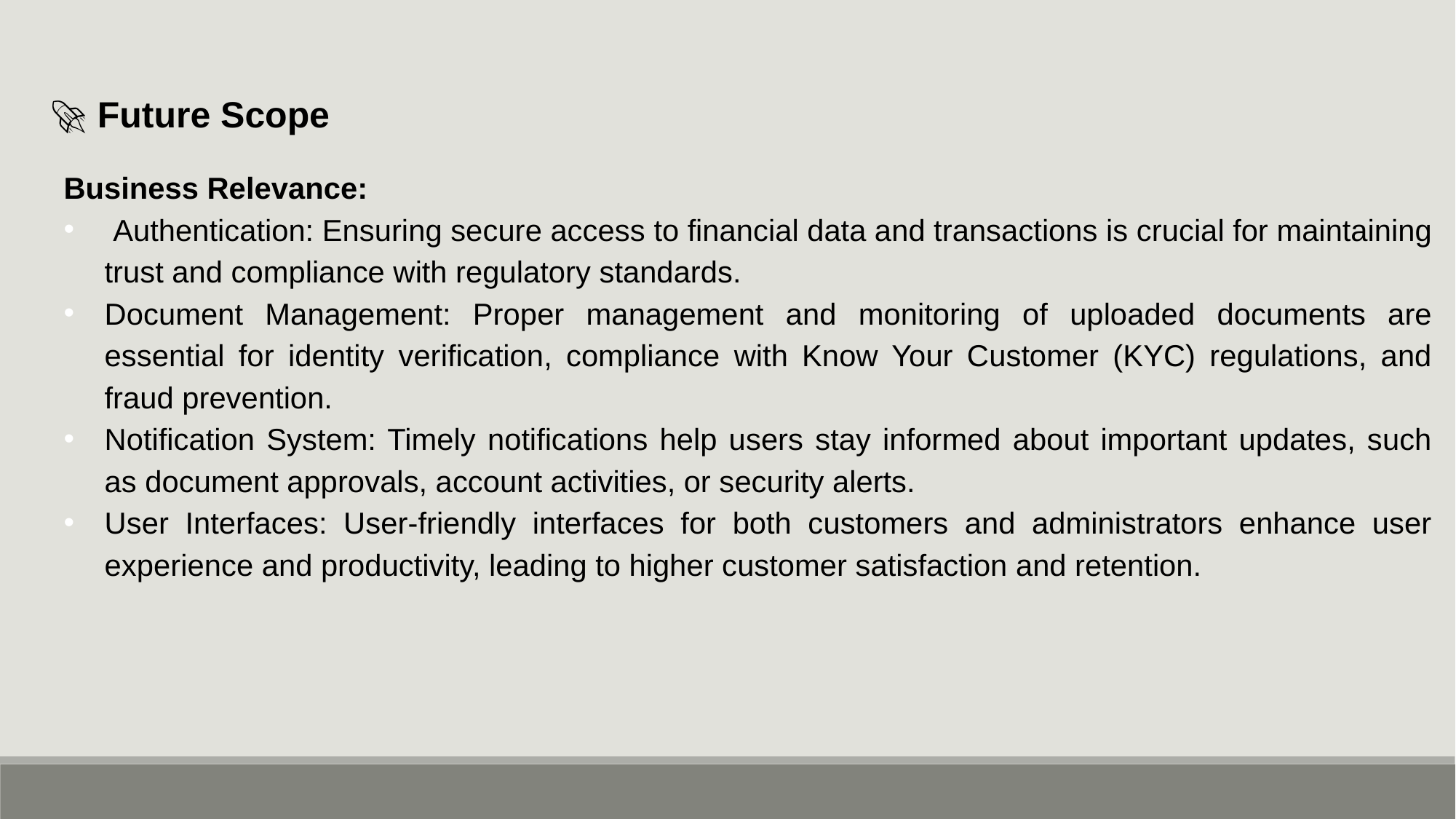

🚀 Future Scope
Business Relevance:
 Authentication: Ensuring secure access to financial data and transactions is crucial for maintaining trust and compliance with regulatory standards.
Document Management: Proper management and monitoring of uploaded documents are essential for identity verification, compliance with Know Your Customer (KYC) regulations, and fraud prevention.
Notification System: Timely notifications help users stay informed about important updates, such as document approvals, account activities, or security alerts.
User Interfaces: User-friendly interfaces for both customers and administrators enhance user experience and productivity, leading to higher customer satisfaction and retention.
🎯 Impact / Novelty